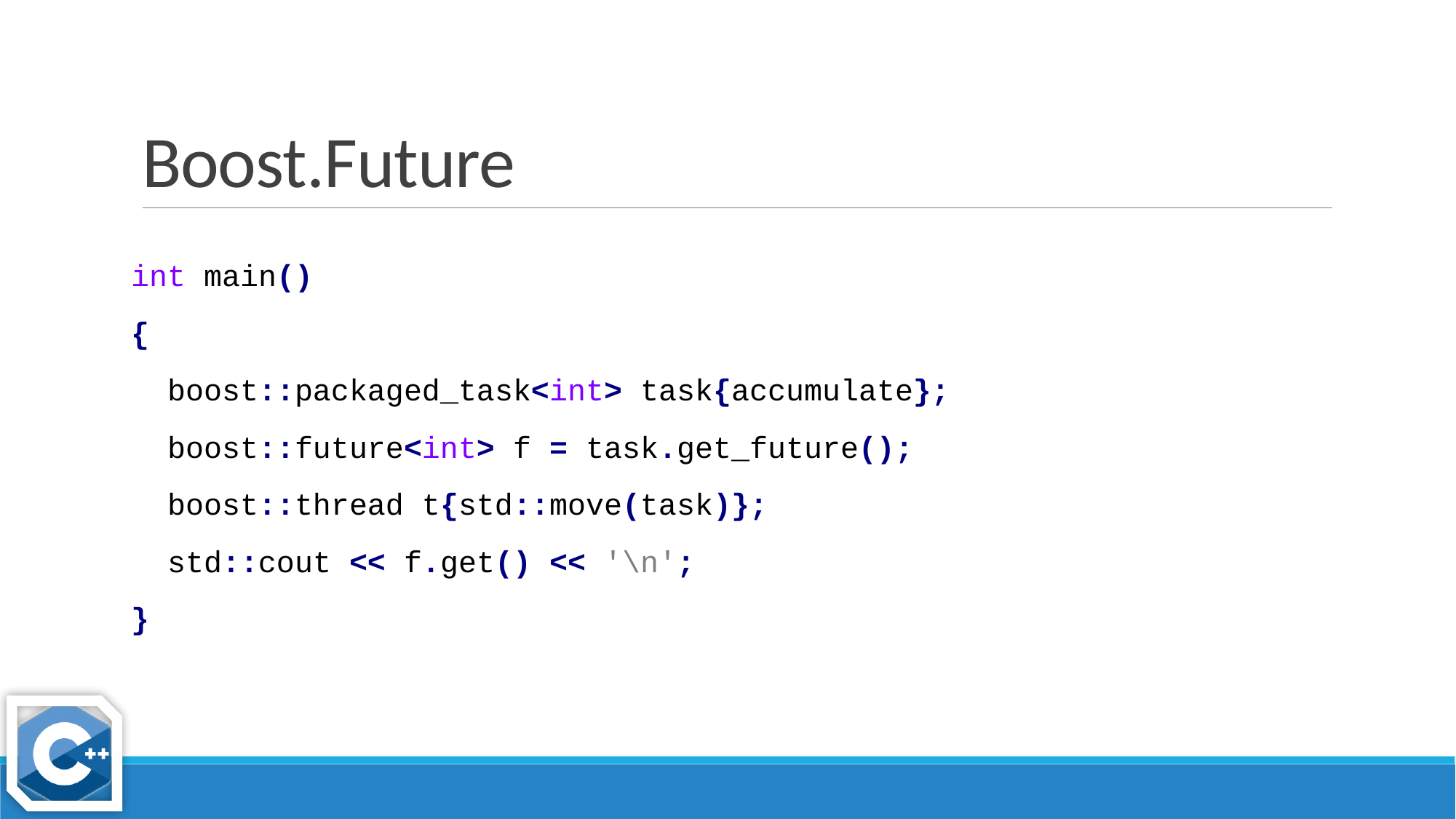

# Boost.Future
int main()
{
  boost::packaged_task<int> task{accumulate};
  boost::future<int> f = task.get_future();
  boost::thread t{std::move(task)};
  std::cout << f.get() << '\n';
}